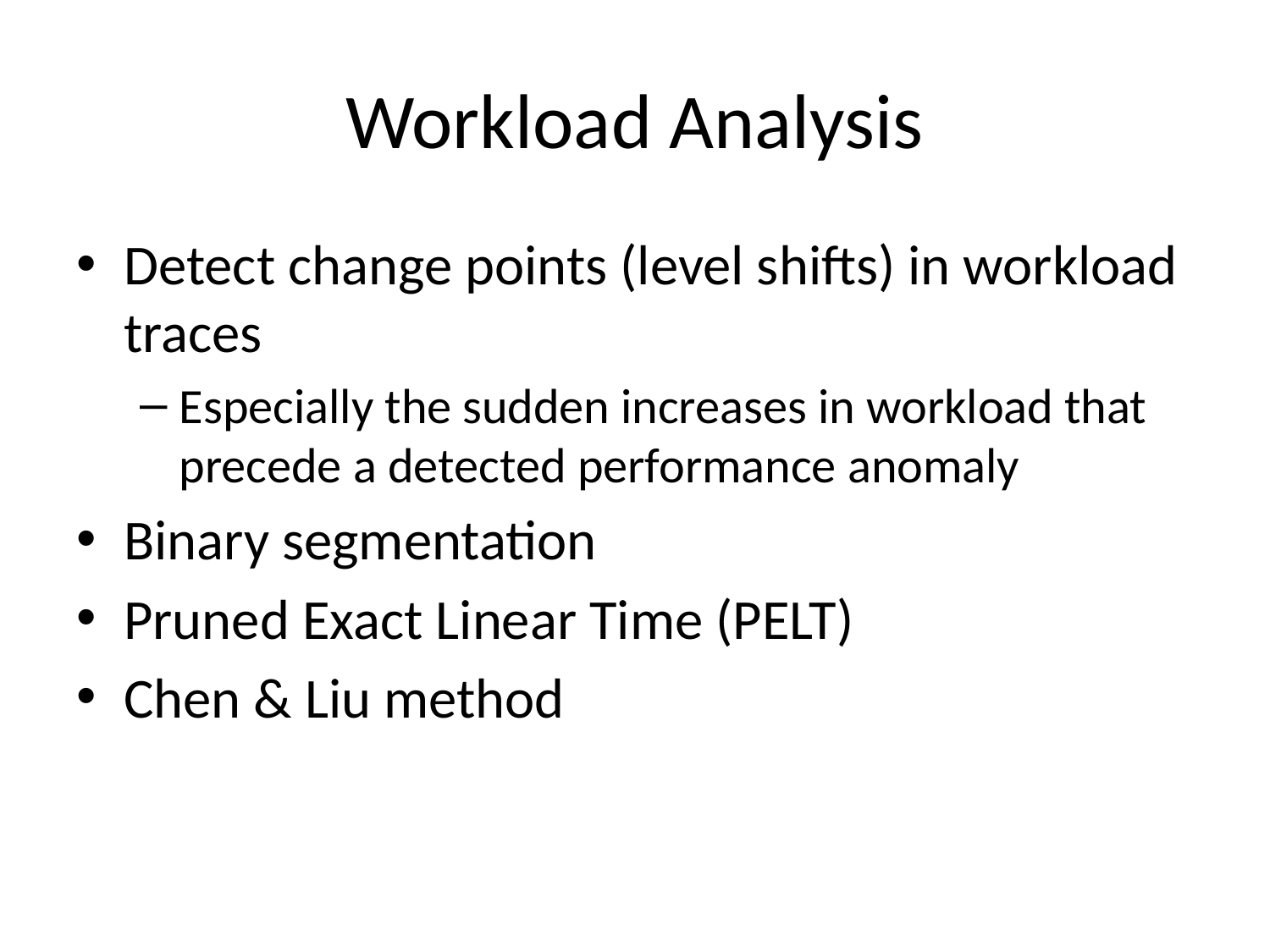

# Workload Analysis
Detect change points (level shifts) in workload traces
Especially the sudden increases in workload that precede a detected performance anomaly
Binary segmentation
Pruned Exact Linear Time (PELT)
Chen & Liu method